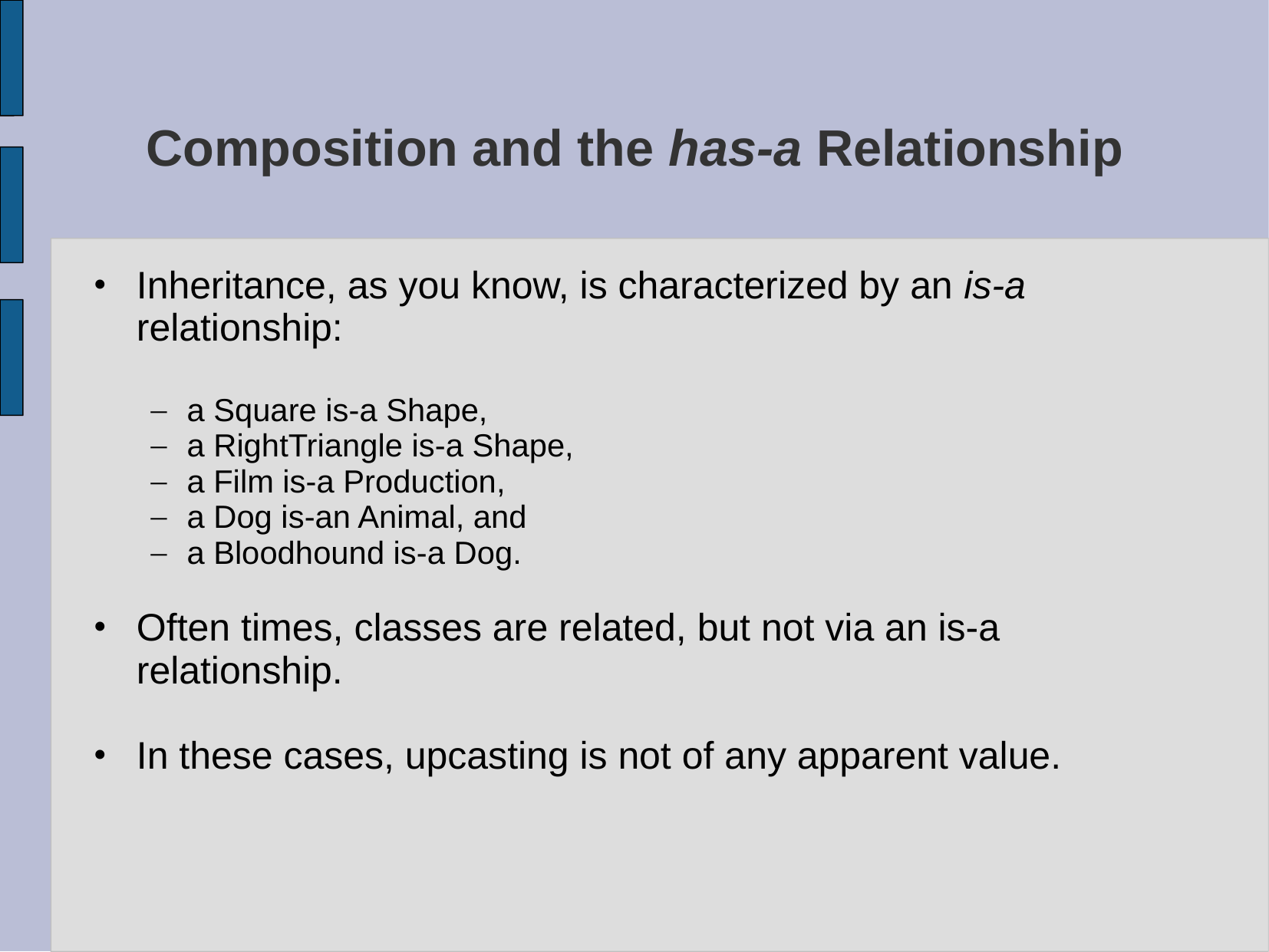

# Composition and the has-a Relationship
Inheritance, as you know, is characterized by an is-a relationship:

a Square is-a Shape,
a RightTriangle is-a Shape,
a Film is-a Production,
a Dog is-an Animal, and
a Bloodhound is-a Dog.
Often times, classes are related, but not via an is-a relationship.

In these cases, upcasting is not of any apparent value.